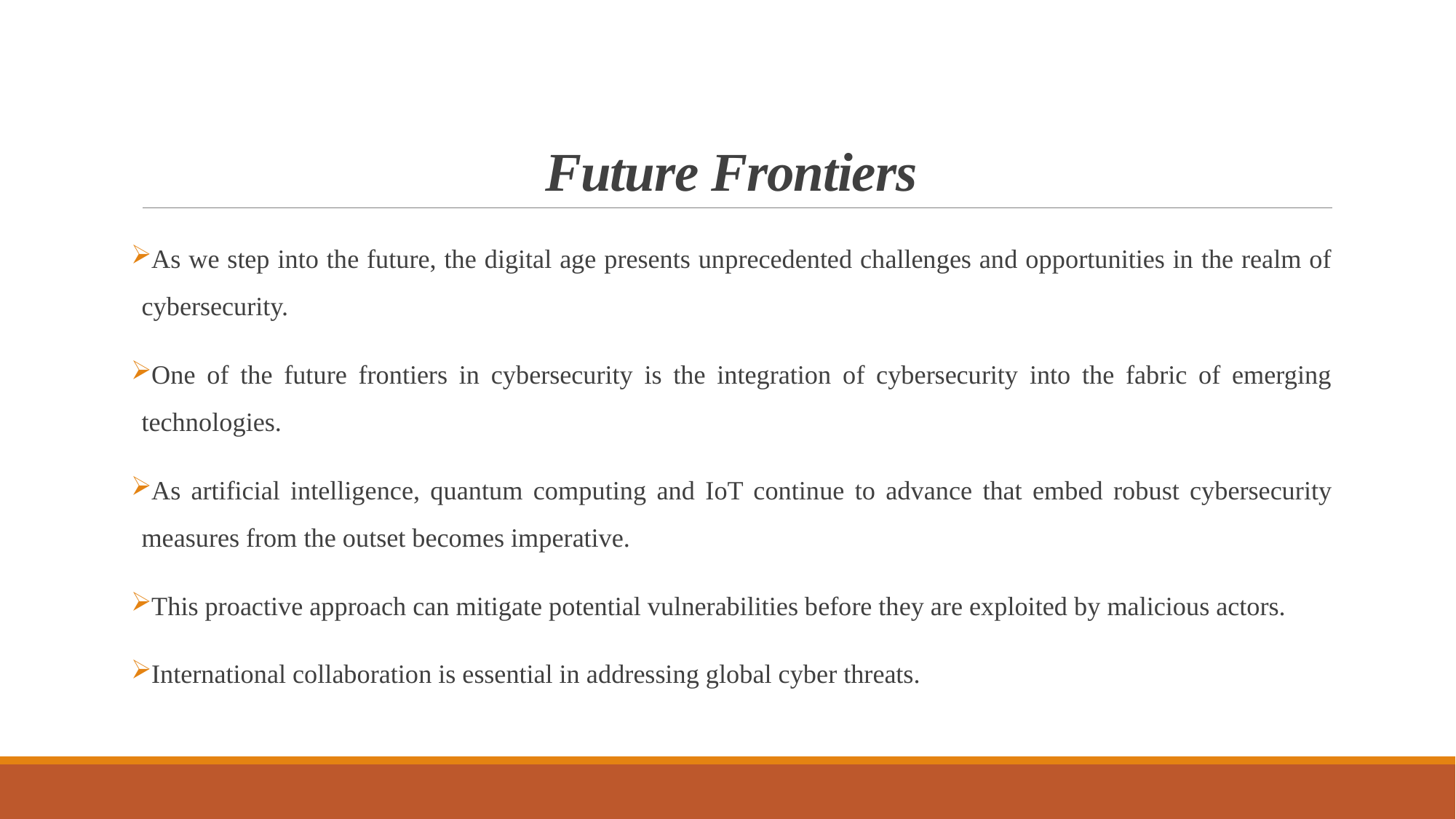

# Future Frontiers
As we step into the future, the digital age presents unprecedented challenges and opportunities in the realm of cybersecurity.
One of the future frontiers in cybersecurity is the integration of cybersecurity into the fabric of emerging technologies.
As artificial intelligence, quantum computing and IoT continue to advance that embed robust cybersecurity measures from the outset becomes imperative.
This proactive approach can mitigate potential vulnerabilities before they are exploited by malicious actors.
International collaboration is essential in addressing global cyber threats.